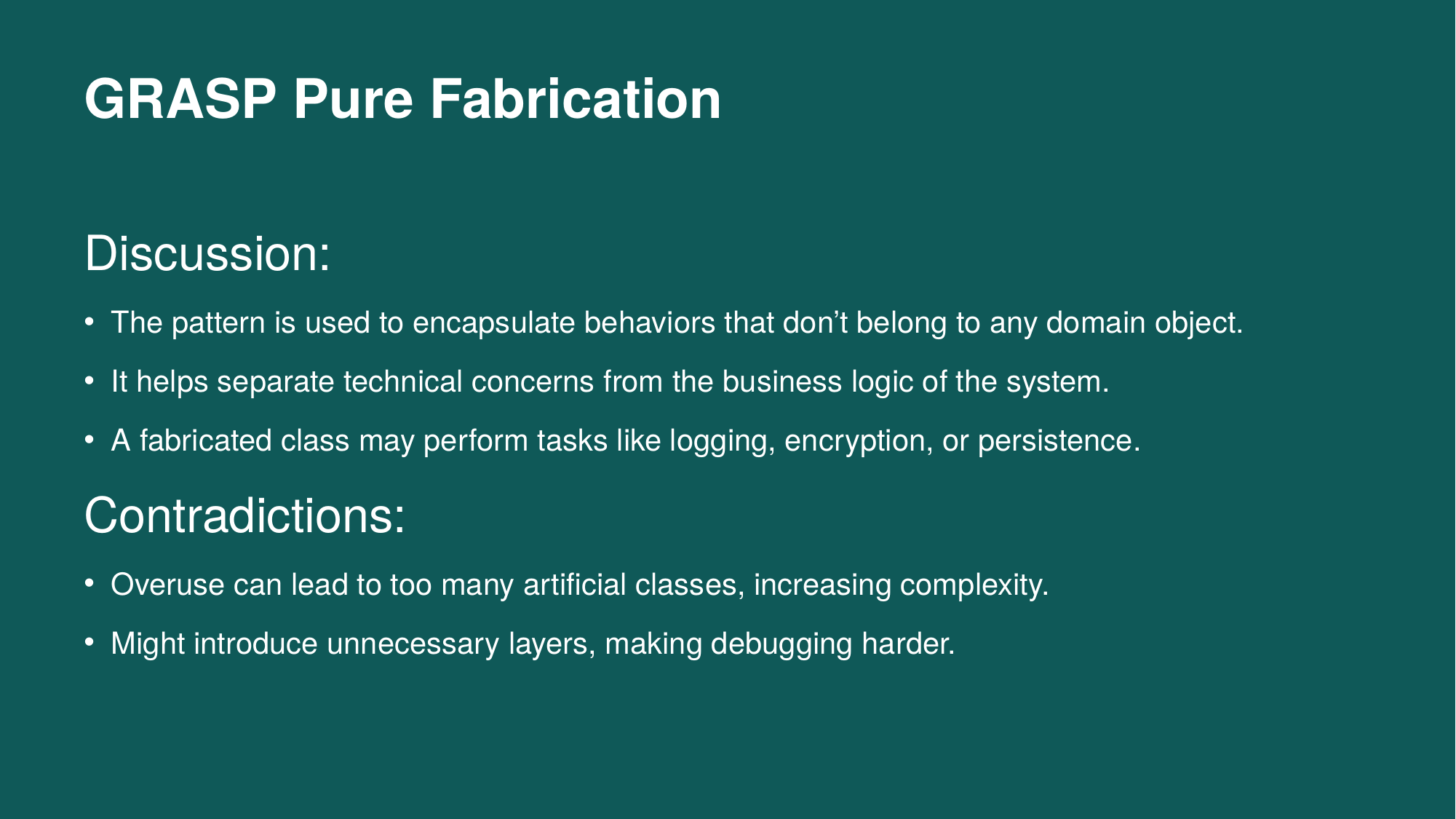

# GRASP Pure Fabrication
Discussion:
The pattern is used to encapsulate behaviors that don’t belong to any domain object.
It helps separate technical concerns from the business logic of the system.
A fabricated class may perform tasks like logging, encryption, or persistence.
Contradictions:
Overuse can lead to too many artificial classes, increasing complexity.
Might introduce unnecessary layers, making debugging harder.